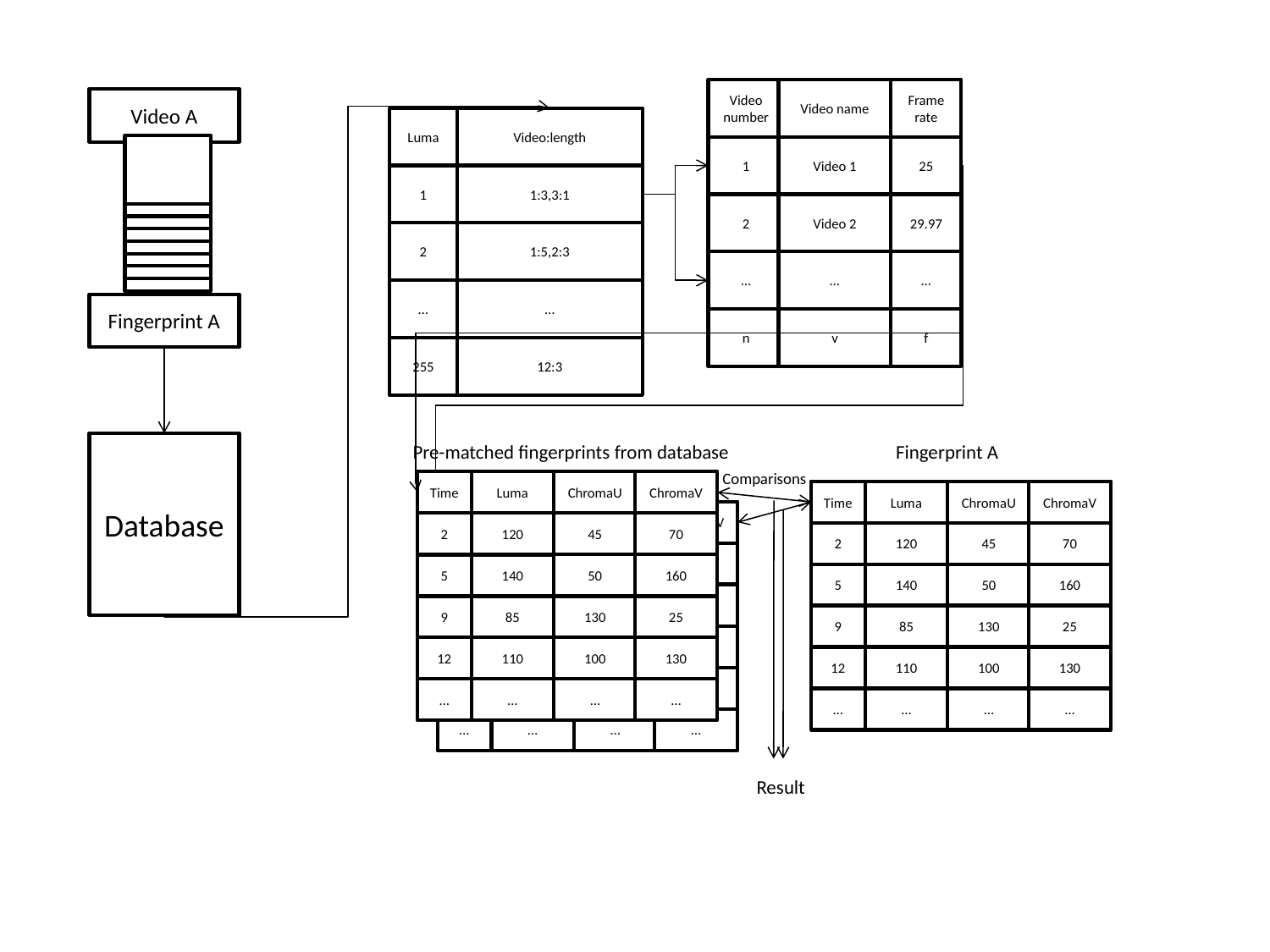

Video number
Video name
1
Video 1
2
Video 2
…
…
n
v
Frame rate
25
29.97
…
f
Video A

Fingerprint A
Luma
Video:length
1
1:3,3:1
2
1:5,2:3
…
…
255
12:3
Database
Pre-matched fingerprints from database
Fingerprint A
Comparisons
Time

Luma
2
120
5
140
9
85
12
110
…
…
ChromaU
ChromaV
45
70
50
160
130
25
100
130
…
…

Luma
2
120
5
140
9
85
12
110
…
…
Time
ChromaU
ChromaV
45
70
50
160
130
25
100
130
…
…
Chroma U
Chroma V
Time

Luma
2
10
5
160
9
125
12
13
…
…
45
70
50
160
130
25
100
130
…
…
Result